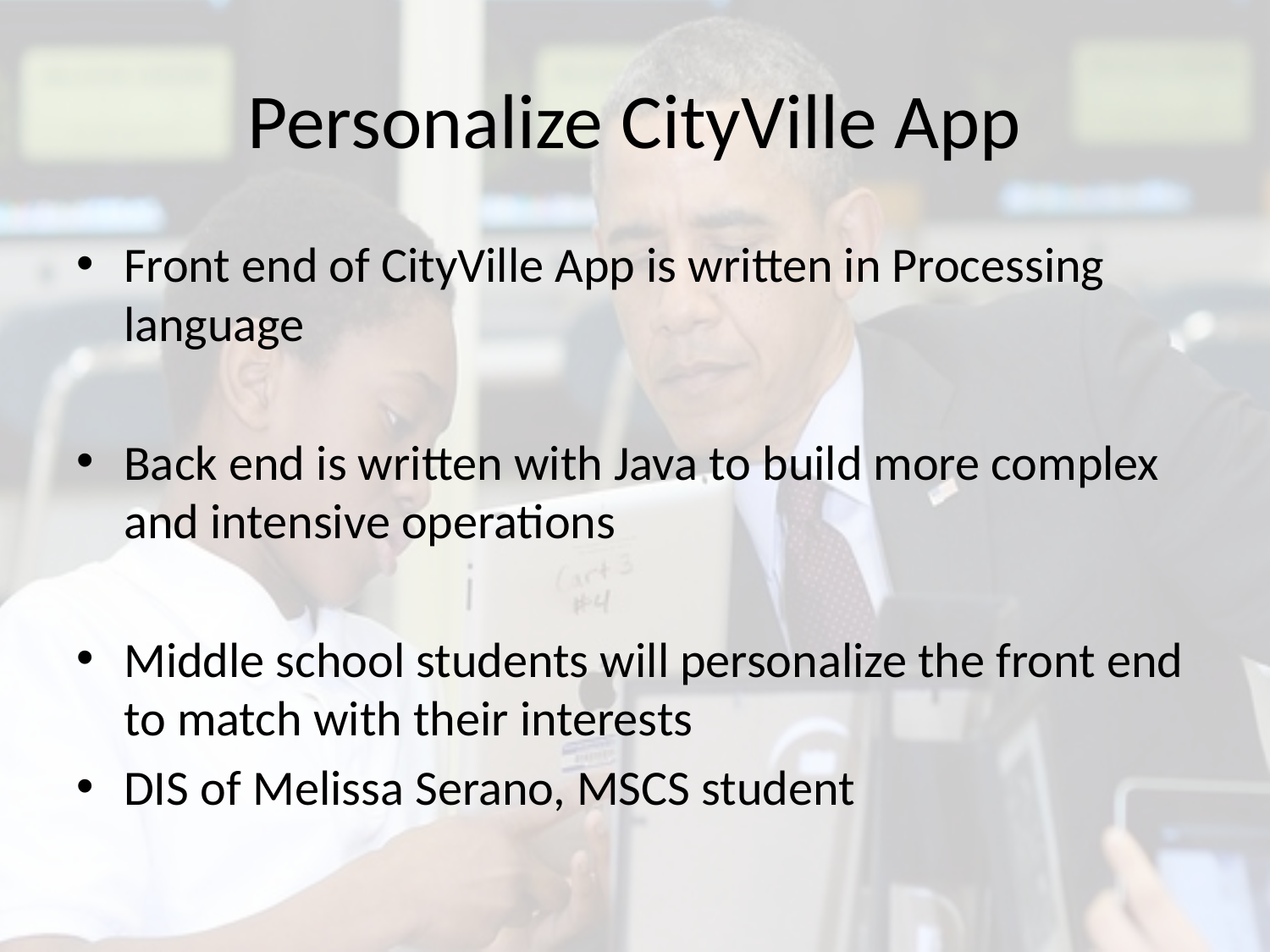

# Personalize CityVille App
Front end of CityVille App is written in Processing language

Back end is written with Java to build more complex and intensive operations

Middle school students will personalize the front end to match with their interests
DIS of Melissa Serano, MSCS student